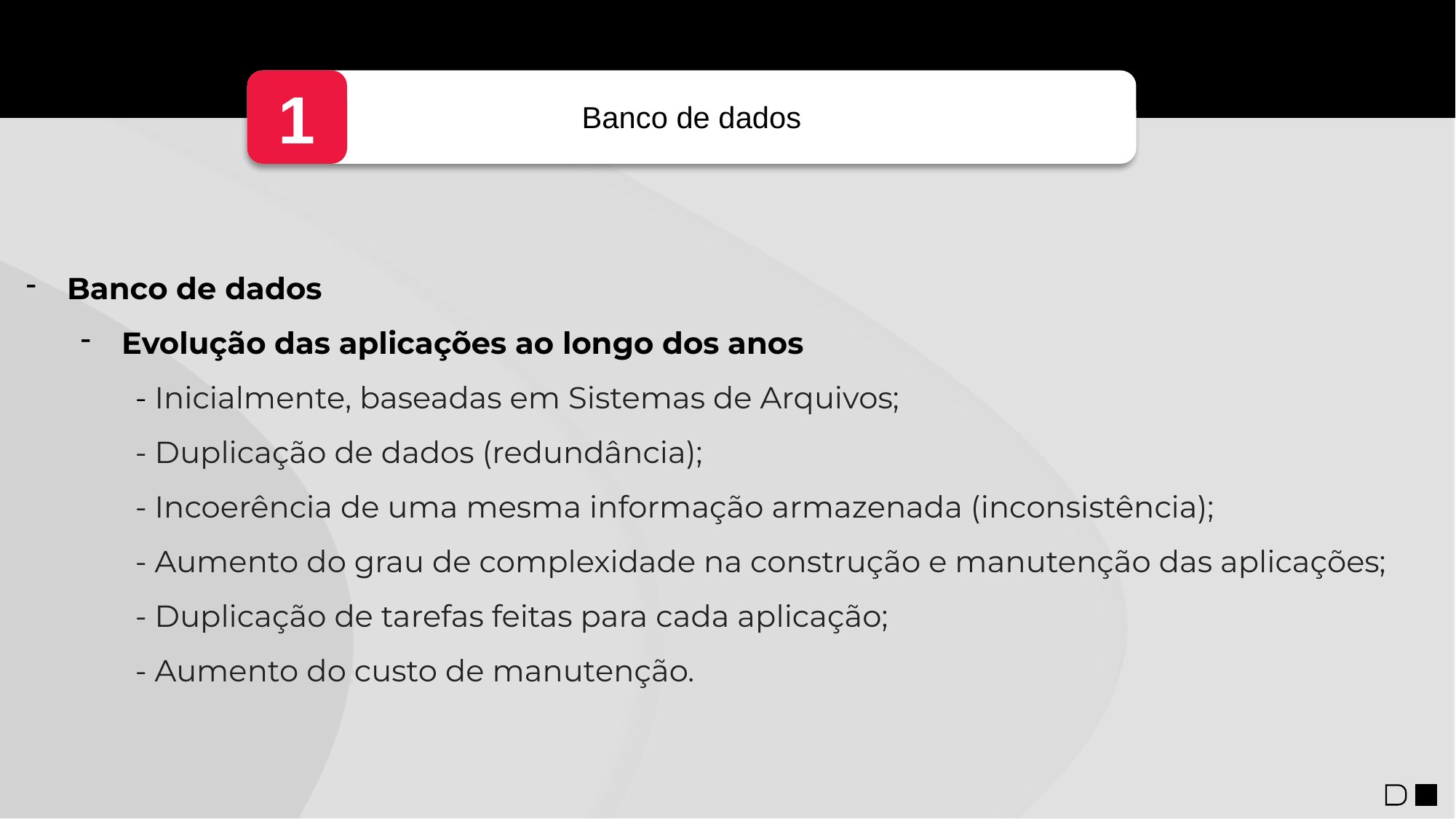

1
Banco de dados
Banco de dados
Evolução das aplicações ao longo dos anos
	- Inicialmente, baseadas em Sistemas de Arquivos;
	- Duplicação de dados (redundância);
	- Incoerência de uma mesma informação armazenada (inconsistência);
	- Aumento do grau de complexidade na construção e manutenção das aplicações; 	- Duplicação de tarefas feitas para cada aplicação;
	- Aumento do custo de manutenção.